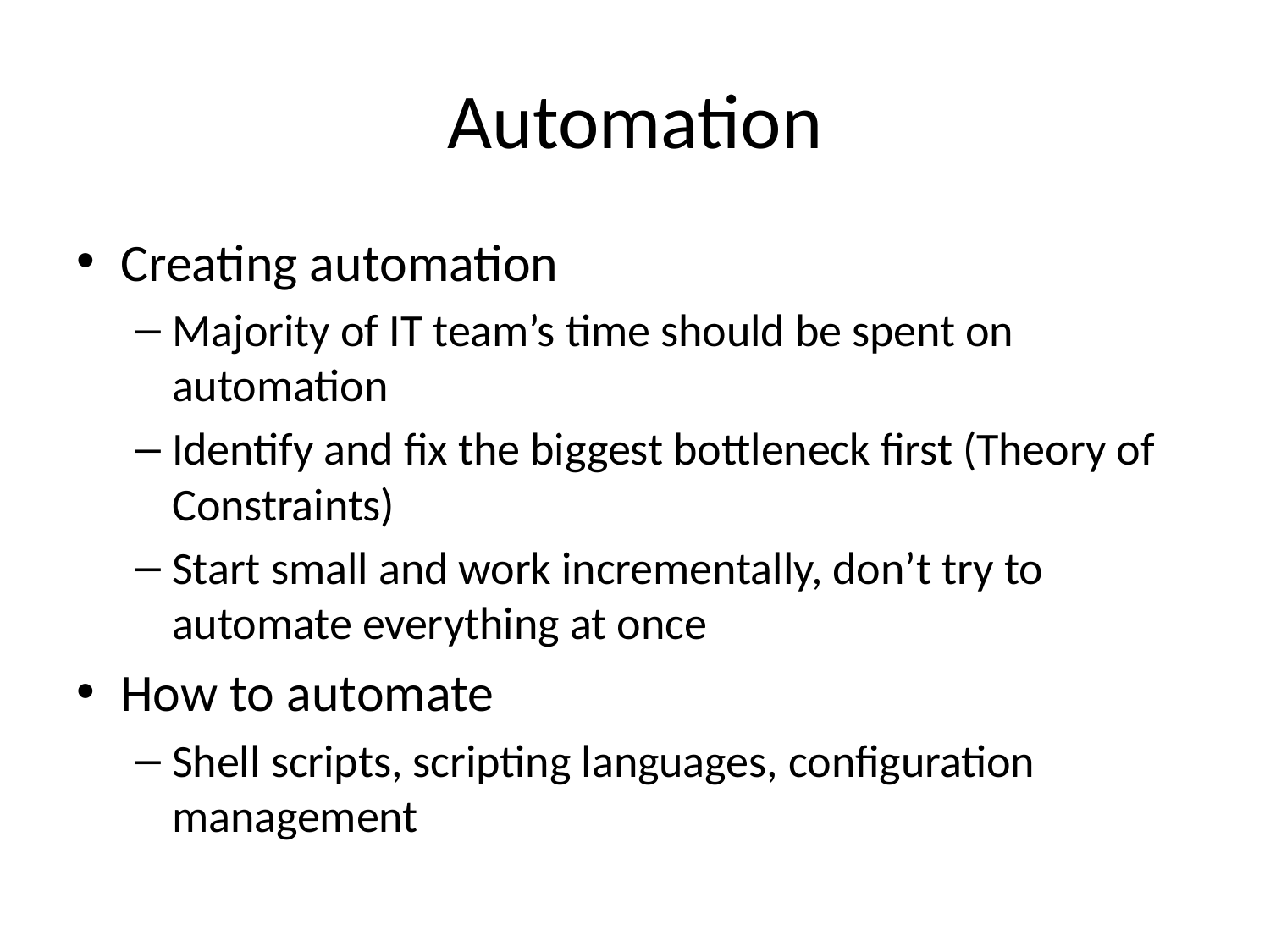

# Automation
Creating automation
Majority of IT team’s time should be spent on automation
Identify and fix the biggest bottleneck first (Theory of Constraints)
Start small and work incrementally, don’t try to automate everything at once
How to automate
Shell scripts, scripting languages, configuration management